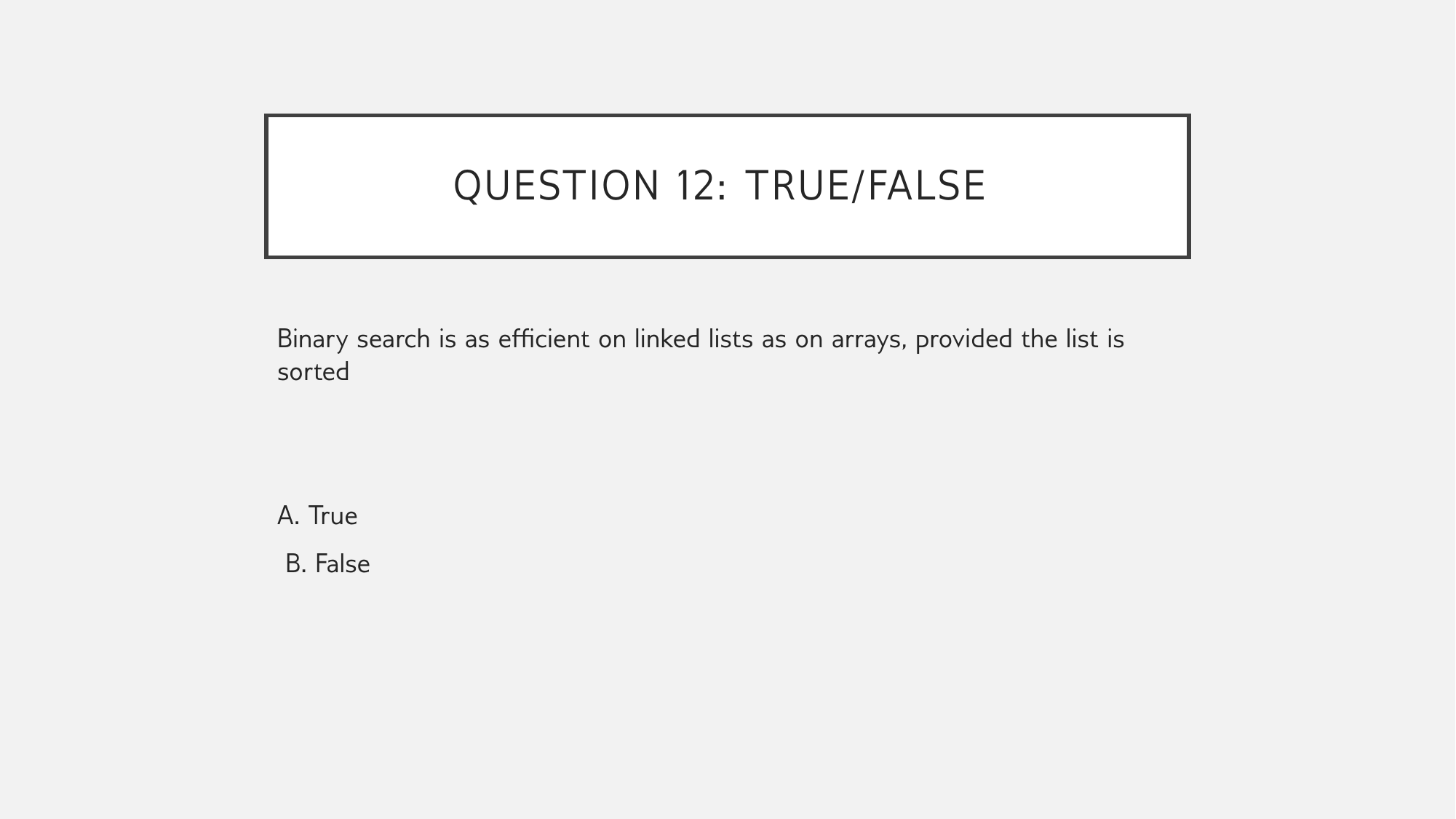

# Question 12: True/False
Binary search is as efficient on linked lists as on arrays, provided the list is sorted

A. True
 B. False